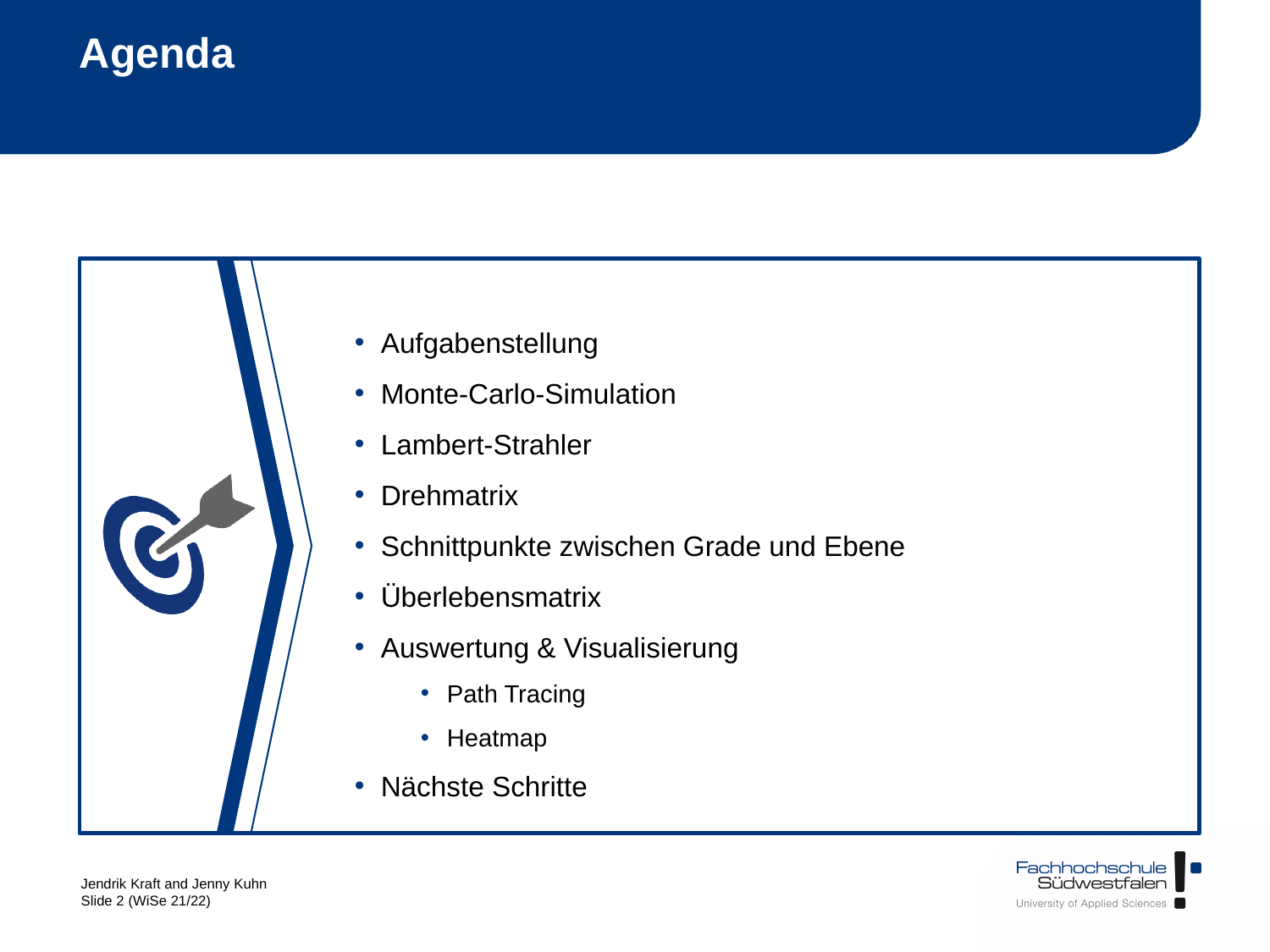

# Agenda

Aufgabenstellung
Monte-Carlo-Simulation
Lambert-Strahler
Drehmatrix
Schnittpunkte zwischen Grade und Ebene
Überlebensmatrix
Auswertung & Visualisierung
Path Tracing
Heatmap
Nächste Schritte